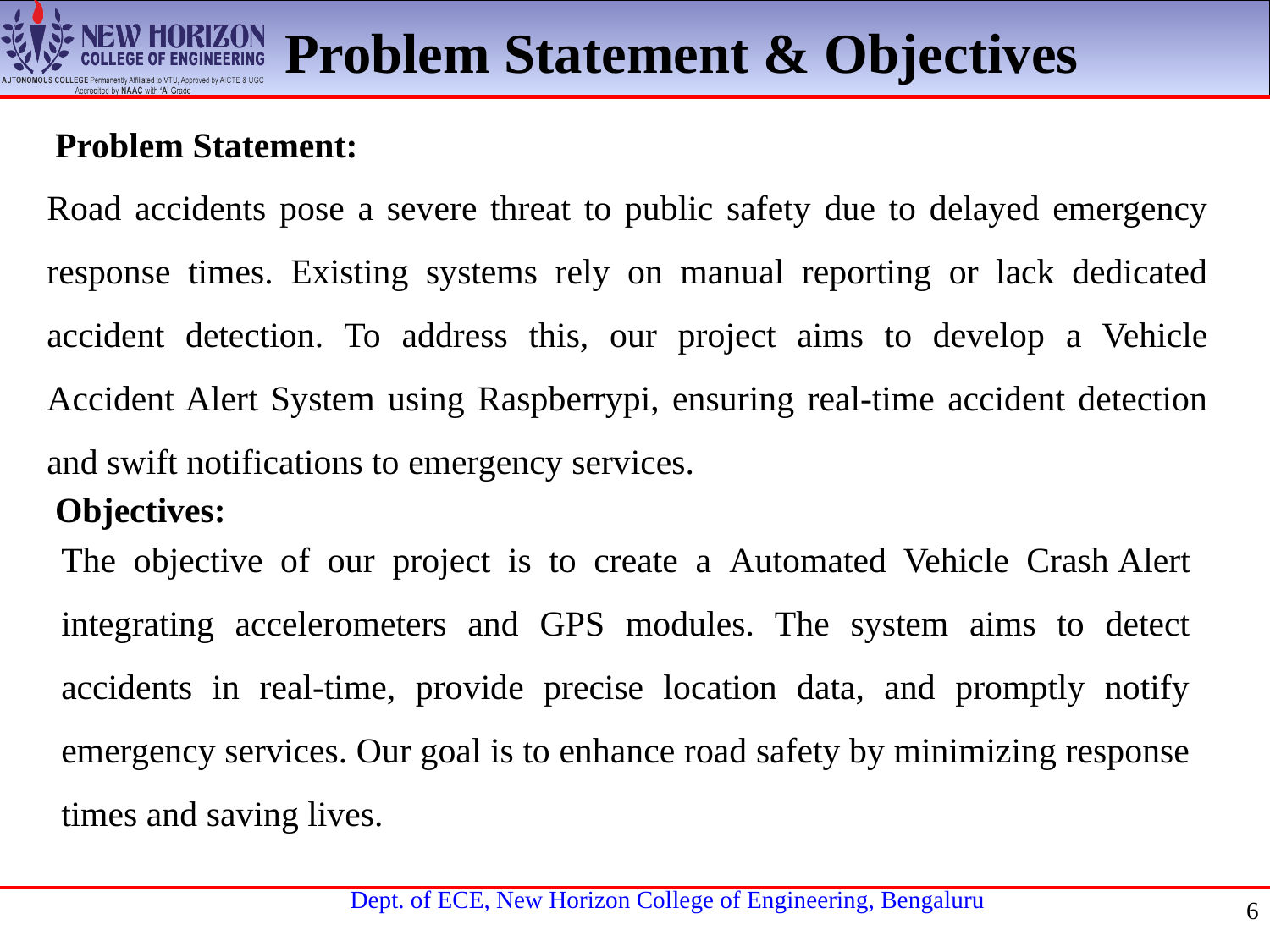

Problem Statement & Objectives
Problem Statement:

Road accidents pose a severe threat to public safety due to delayed emergency response times. Existing systems rely on manual reporting or lack dedicated accident detection. To address this, our project aims to develop a Vehicle Accident Alert System using Raspberrypi, ensuring real-time accident detection and swift notifications to emergency services.
Objectives:
The objective of our project is to create a Automated Vehicle Crash Alert integrating accelerometers and GPS modules. The system aims to detect accidents in real-time, provide precise location data, and promptly notify emergency services. Our goal is to enhance road safety by minimizing response times and saving lives.

6